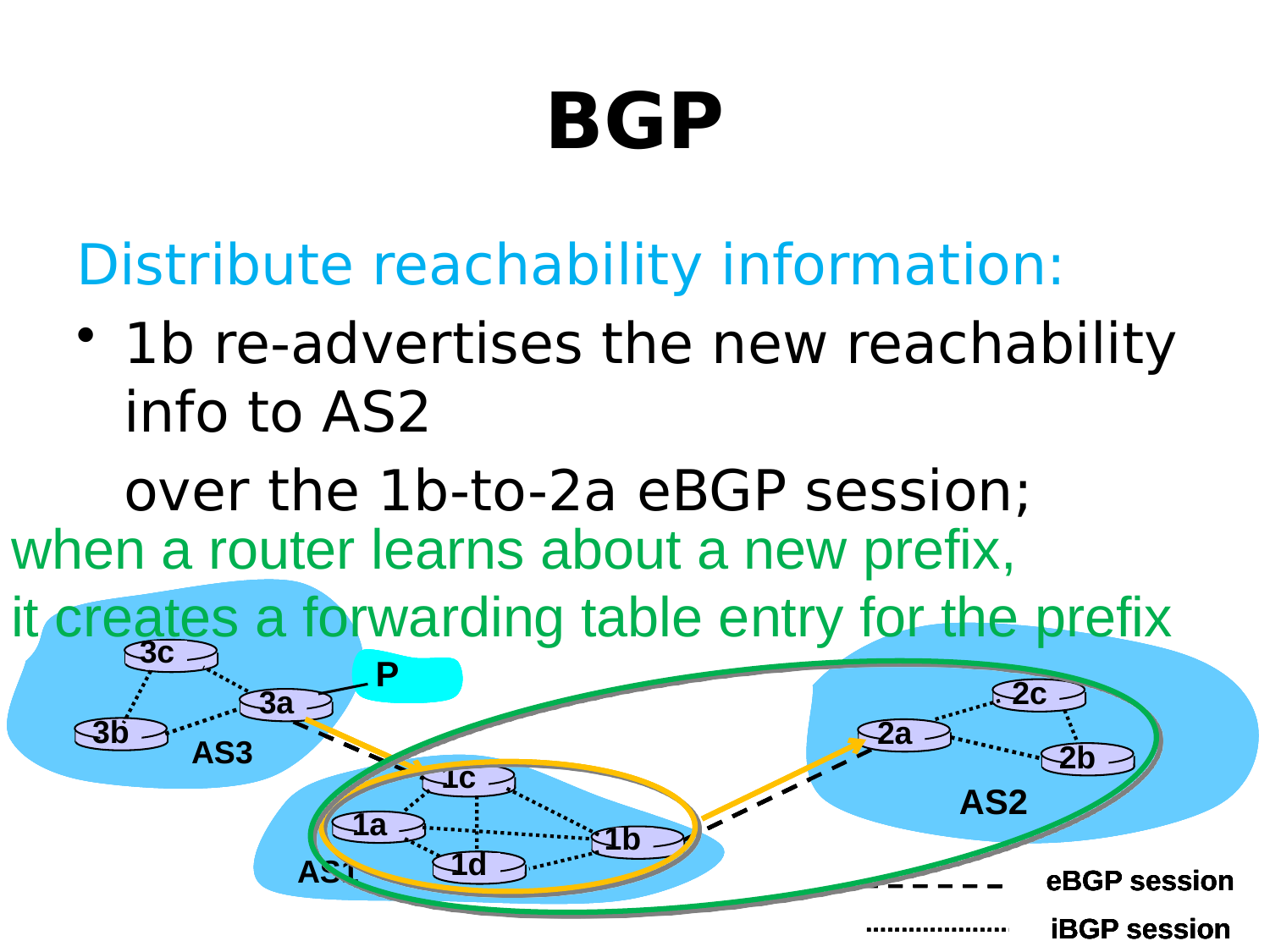

# BGP
Distribute reachability information:
1b re-advertises the new reachability info to AS2
	over the 1b-to-2a eBGP session;
when a router learns about a new prefix,
it creates a forwarding table entry for the prefix

3c

3c

3c

3c

P

P

P

P

2c

2c

2c

2c

3a
3a
3a
3a

3b
3b
3b
3b
2a
2a
2a
2a

AS3
AS3
AS3
AS3
2b

2b

2b

2b

1c

1c

1c

1c

AS2
AS2
AS2
AS2

1a
1a
1a
1a

1b

1b

1b

1b

1d

1d

1d

1d

AS1
AS1
AS1
AS1

eBGP session
eBGP session
eBGP session
eBGP session

iBGP session
iBGP session
iBGP session
iBGP session